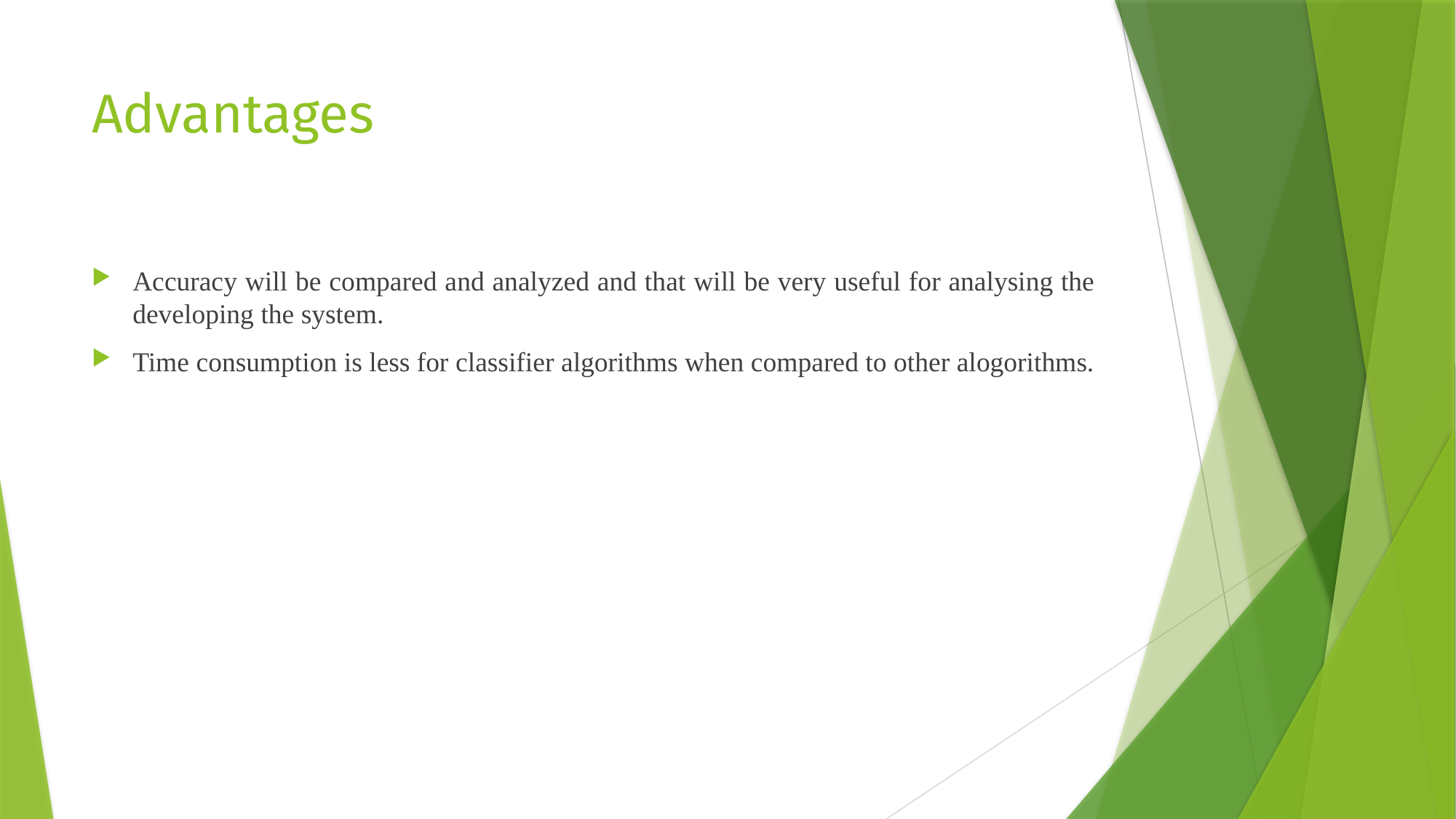

# Advantages
Accuracy will be compared and analyzed and that will be very useful for analysing the developing the system.
Time consumption is less for classifier algorithms when compared to other alogorithms.